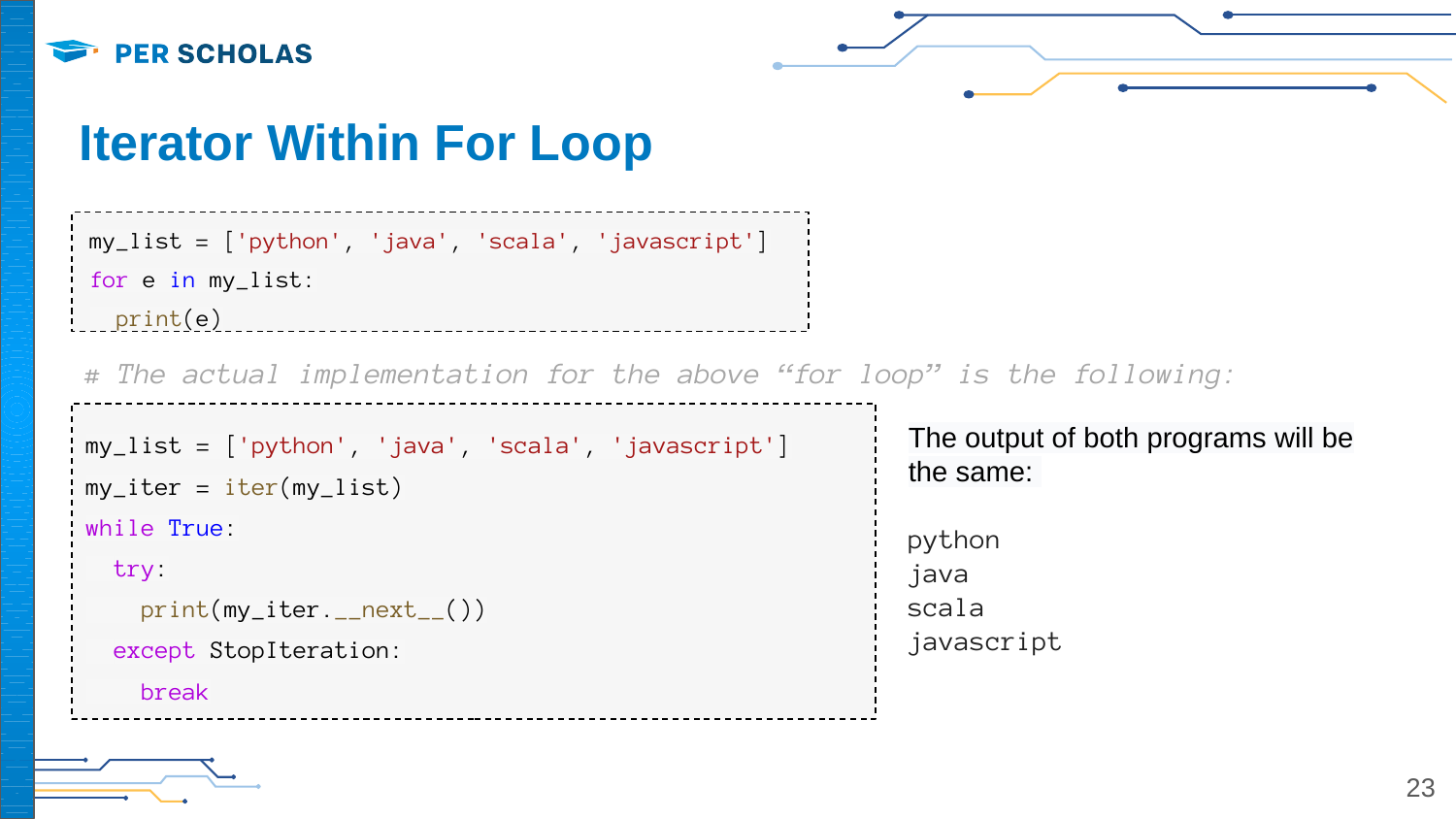

# Iterator Within For Loop
my_list = ['python', 'java', 'scala', 'javascript']
for e in my_list:
  print(e)
# The actual implementation for the above “for loop” is the following:
my_list = ['python', 'java', 'scala', 'javascript']
my_iter = iter(my_list)
while True:
  try:
    print(my_iter.__next__())
  except StopIteration:
    break
The output of both programs will be the same:

python
java
scala
javascript

23